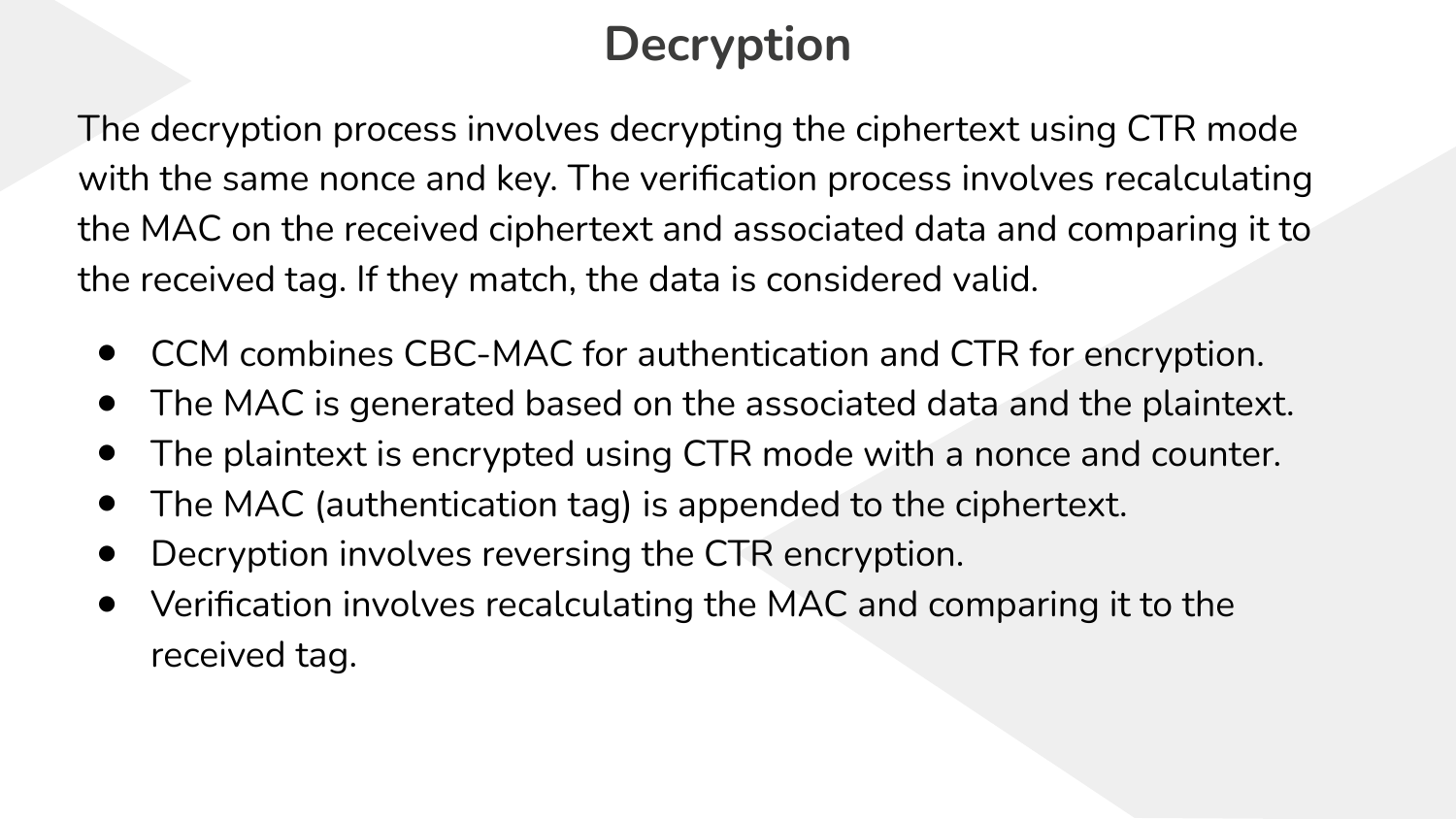

# Decryption
The decryption process involves decrypting the ciphertext using CTR mode with the same nonce and key. The verification process involves recalculating the MAC on the received ciphertext and associated data and comparing it to the received tag. If they match, the data is considered valid.
CCM combines CBC-MAC for authentication and CTR for encryption.
The MAC is generated based on the associated data and the plaintext.
The plaintext is encrypted using CTR mode with a nonce and counter.
The MAC (authentication tag) is appended to the ciphertext.
Decryption involves reversing the CTR encryption.
Verification involves recalculating the MAC and comparing it to the received tag.